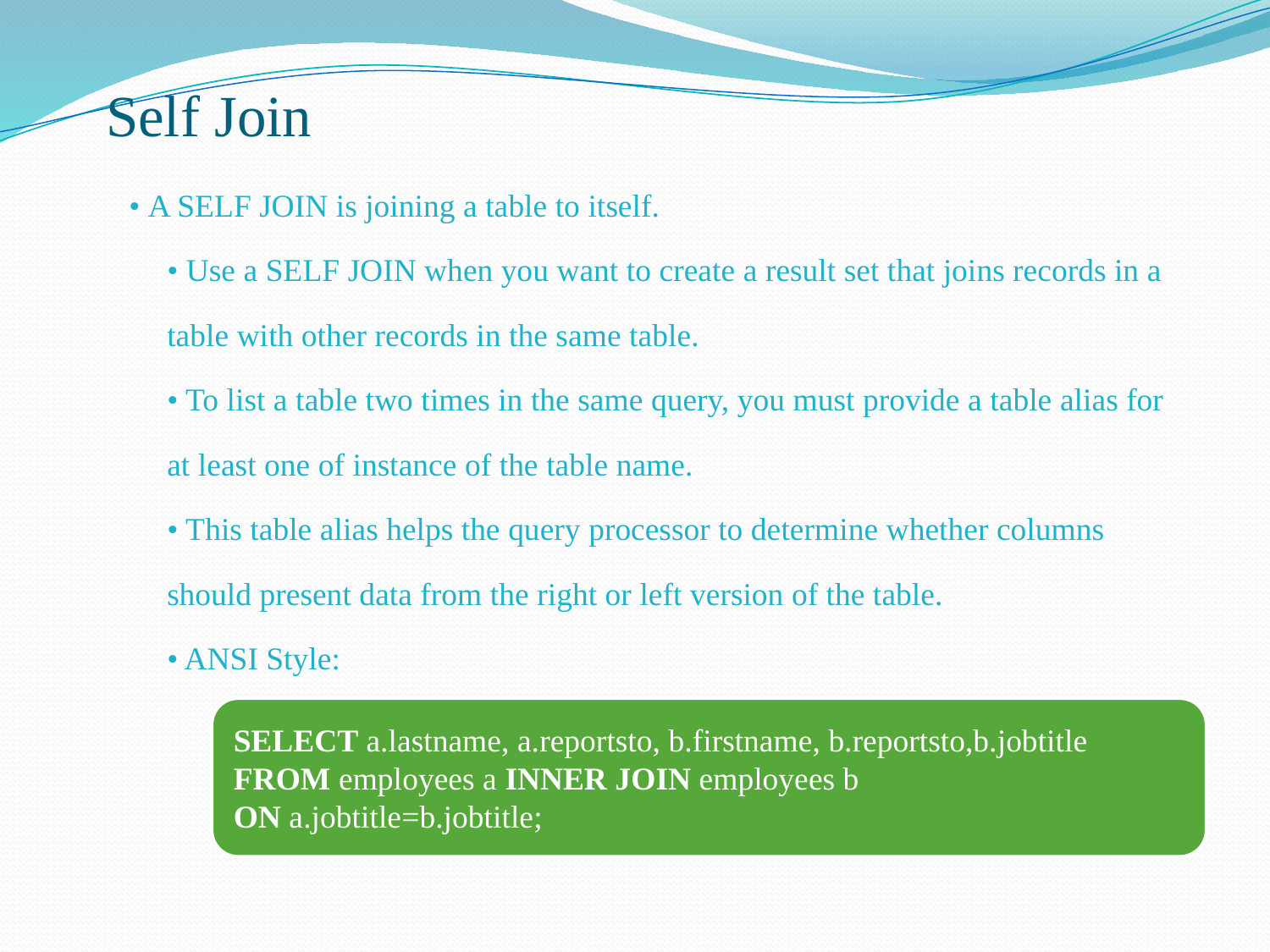

# Self Join
• A SELF JOIN is joining a table to itself.
• Use a SELF JOIN when you want to create a result set that joins records in a table with other records in the same table.
• To list a table two times in the same query, you must provide a table alias for at least one of instance of the table name.
• This table alias helps the query processor to determine whether columns should present data from the right or left version of the table.
• ANSI Style:

SELECT a.lastname, a.reportsto, b.firstname, b.reportsto,b.jobtitle
FROM employees a INNER JOIN employees b
ON a.jobtitle=b.jobtitle;